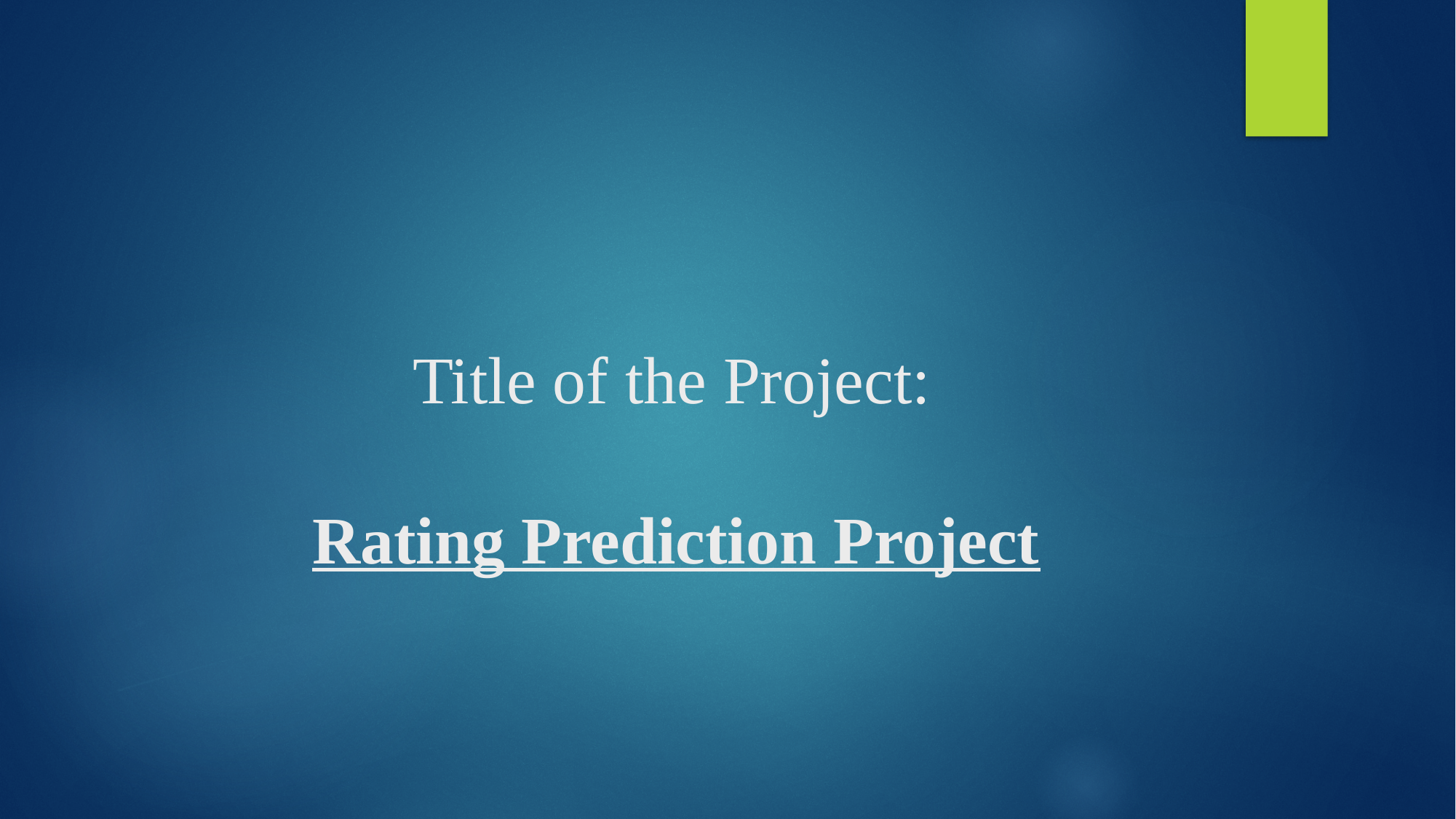

# Title of the Project: Rating Prediction Project